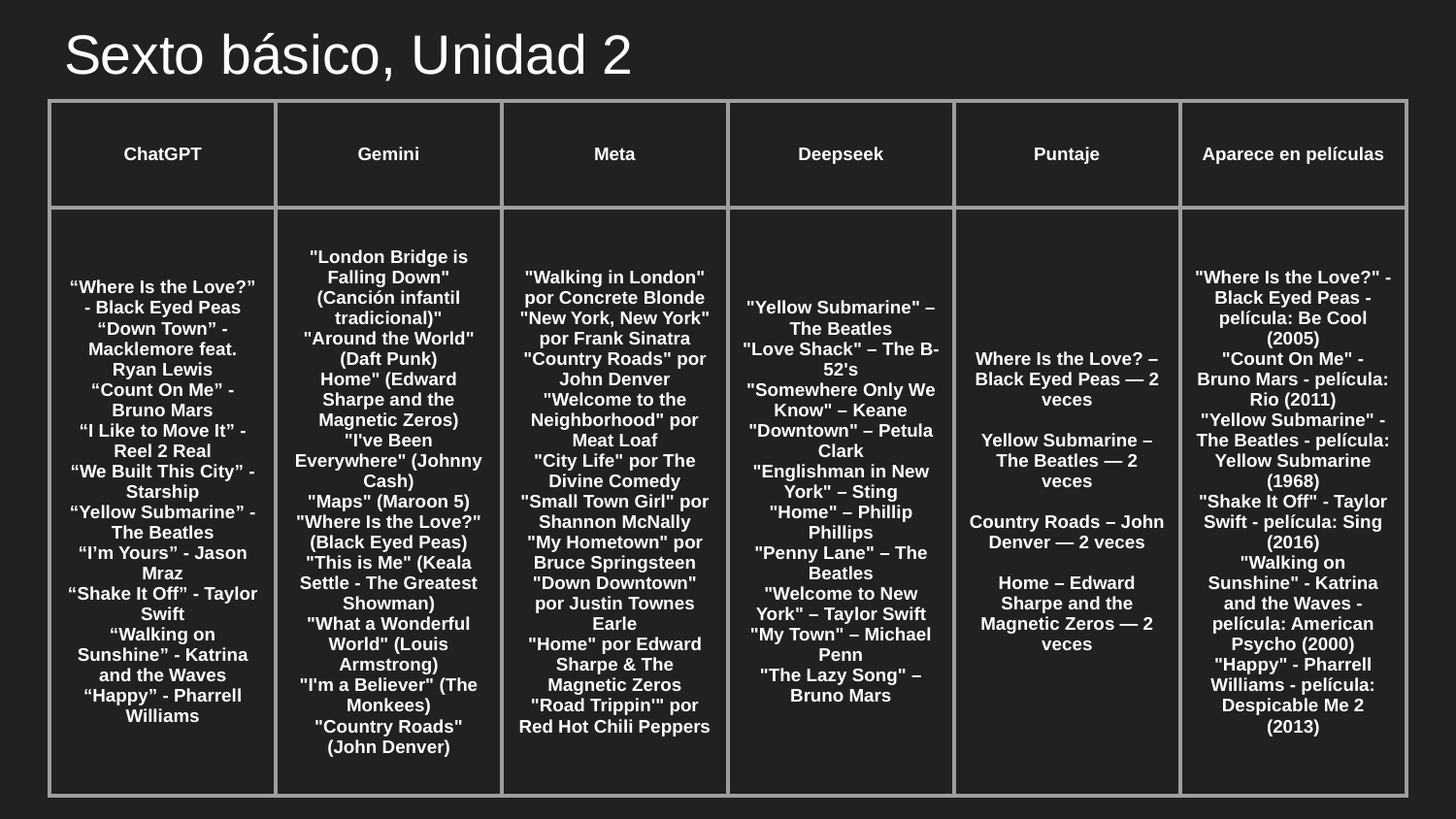

# Sexto básico, Unidad 2
| ChatGPT | Gemini | Meta | Deepseek | Puntaje | Aparece en películas |
| --- | --- | --- | --- | --- | --- |
| “Where Is the Love?” - Black Eyed Peas “Down Town” - Macklemore feat. Ryan Lewis “Count On Me” - Bruno Mars “I Like to Move It” - Reel 2 Real “We Built This City” - Starship “Yellow Submarine” - The Beatles “I’m Yours” - Jason Mraz “Shake It Off” - Taylor Swift “Walking on Sunshine” - Katrina and the Waves “Happy” - Pharrell Williams | "London Bridge is Falling Down" (Canción infantil tradicional)" "Around the World" (Daft Punk) Home" (Edward Sharpe and the Magnetic Zeros) "I've Been Everywhere" (Johnny Cash) "Maps" (Maroon 5) "Where Is the Love?" (Black Eyed Peas) "This is Me" (Keala Settle - The Greatest Showman) "What a Wonderful World" (Louis Armstrong) "I'm a Believer" (The Monkees) "Country Roads" (John Denver) | "Walking in London" por Concrete Blonde "New York, New York" por Frank Sinatra "Country Roads" por John Denver "Welcome to the Neighborhood" por Meat Loaf "City Life" por The Divine Comedy "Small Town Girl" por Shannon McNally "My Hometown" por Bruce Springsteen "Down Downtown" por Justin Townes Earle "Home" por Edward Sharpe & The Magnetic Zeros "Road Trippin'" por Red Hot Chili Peppers | "Yellow Submarine" – The Beatles "Love Shack" – The B-52's "Somewhere Only We Know" – Keane "Downtown" – Petula Clark "Englishman in New York" – Sting "Home" – Phillip Phillips "Penny Lane" – The Beatles "Welcome to New York" – Taylor Swift "My Town" – Michael Penn "The Lazy Song" – Bruno Mars | Where Is the Love? – Black Eyed Peas — 2 veces Yellow Submarine – The Beatles — 2 veces Country Roads – John Denver — 2 veces Home – Edward Sharpe and the Magnetic Zeros — 2 veces | "Where Is the Love?" - Black Eyed Peas - película: Be Cool (2005) "Count On Me" - Bruno Mars - película: Rio (2011) "Yellow Submarine" - The Beatles - película: Yellow Submarine (1968) "Shake It Off" - Taylor Swift - película: Sing (2016) "Walking on Sunshine" - Katrina and the Waves - película: American Psycho (2000) "Happy" - Pharrell Williams - película: Despicable Me 2 (2013) |